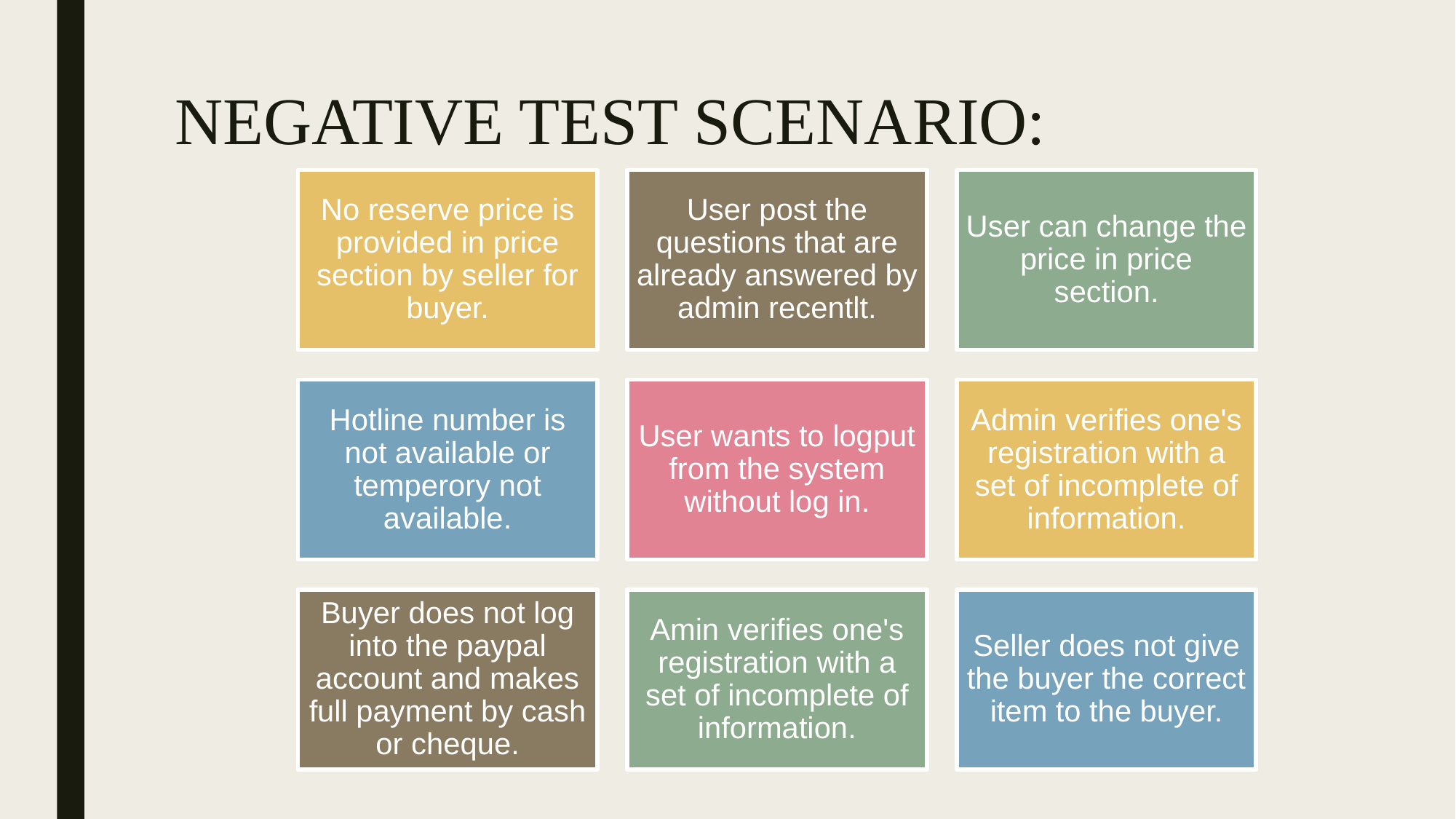

# NEGATIVE TEST SCENARIO:
No reserve price is provided in price section by seller for buyer.
User post the questions that are already answered by admin recentlt.
User can change the price in price section.
Hotline number is not available or temperory not available.
User wants to logput from the system without log in.
Admin verifies one's registration with a set of incomplete of information.
Buyer does not log into the paypal account and makes full payment by cash or cheque.
Amin verifies one's registration with a set of incomplete of information.
Seller does not give the buyer the correct item to the buyer.